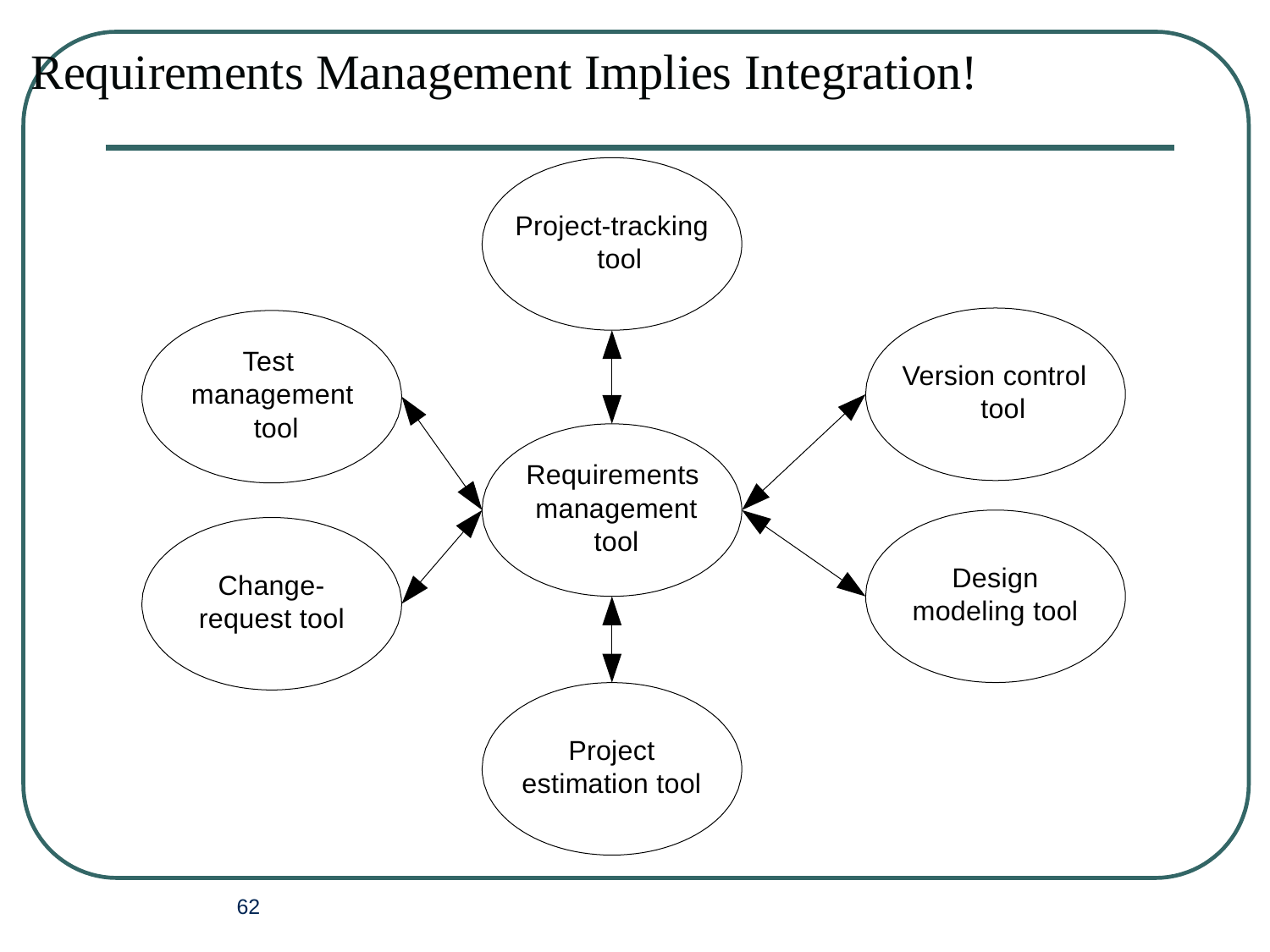

# Requirements Management Implies Integration!

Project-tracking  tool

Test  management  tool
Version control  tool

Requirements  management  tool

Design  modeling tool
Change-  request tool

Project  estimation tool
62